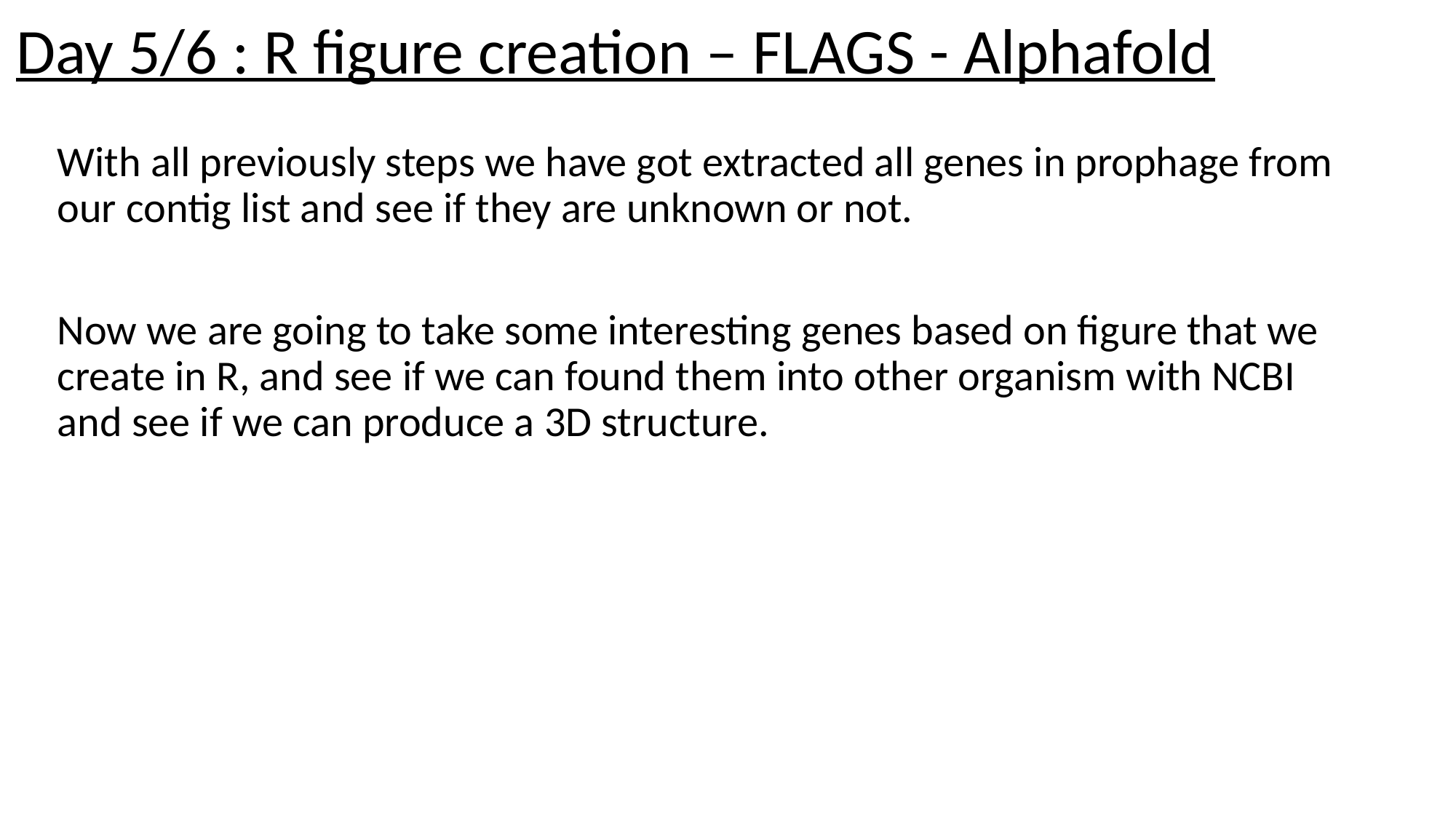

# Day 5/6 : R figure creation – FLAGS - Alphafold
With all previously steps we have got extracted all genes in prophage from our contig list and see if they are unknown or not.

Now we are going to take some interesting genes based on figure that we create in R, and see if we can found them into other organism with NCBI and see if we can produce a 3D structure.